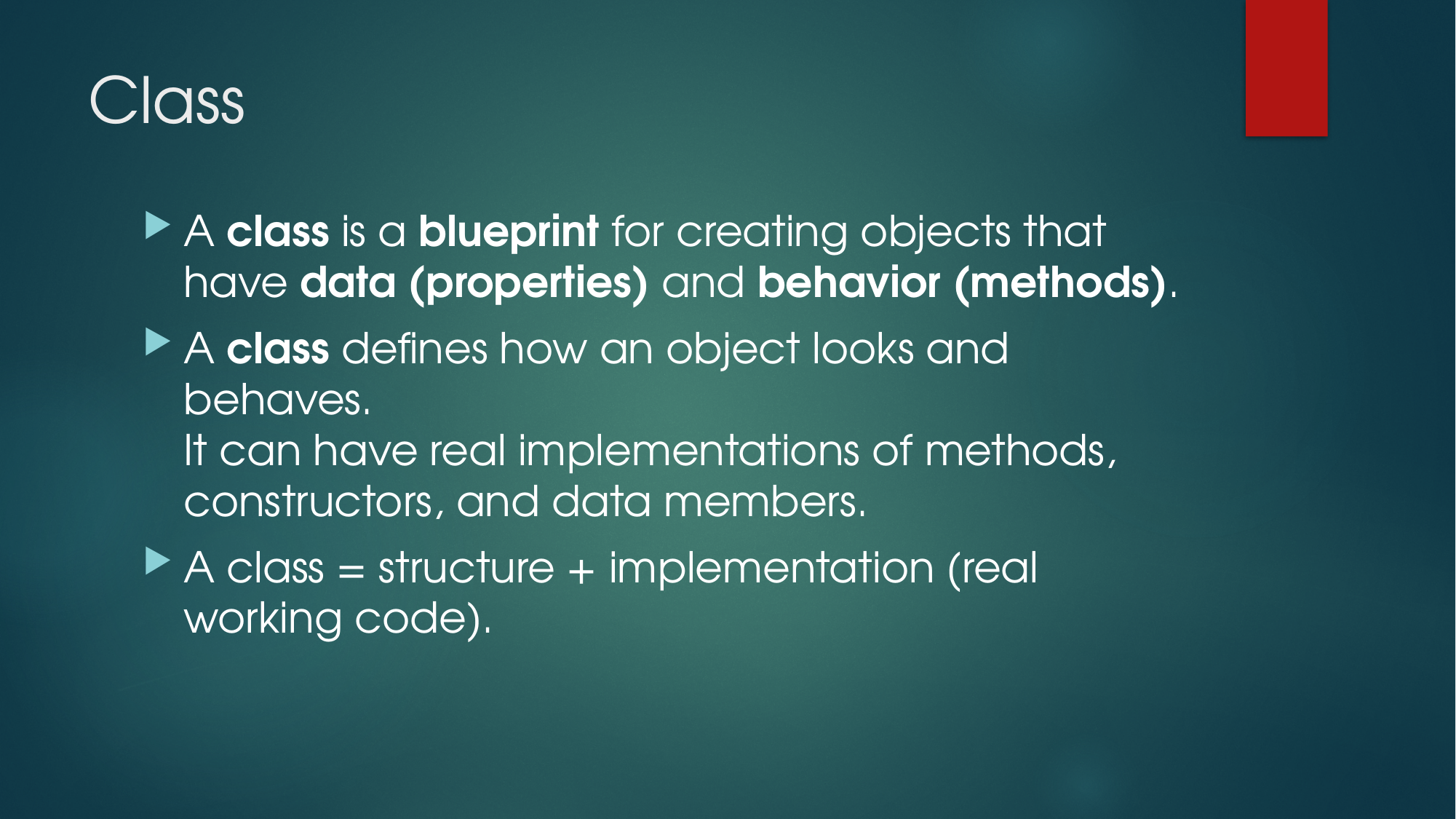

# Class
A class is a blueprint for creating objects that have data (properties) and behavior (methods).
A class defines how an object looks and behaves.
It can have real implementations of methods, constructors, and data members.
A class = structure + implementation (real working code).